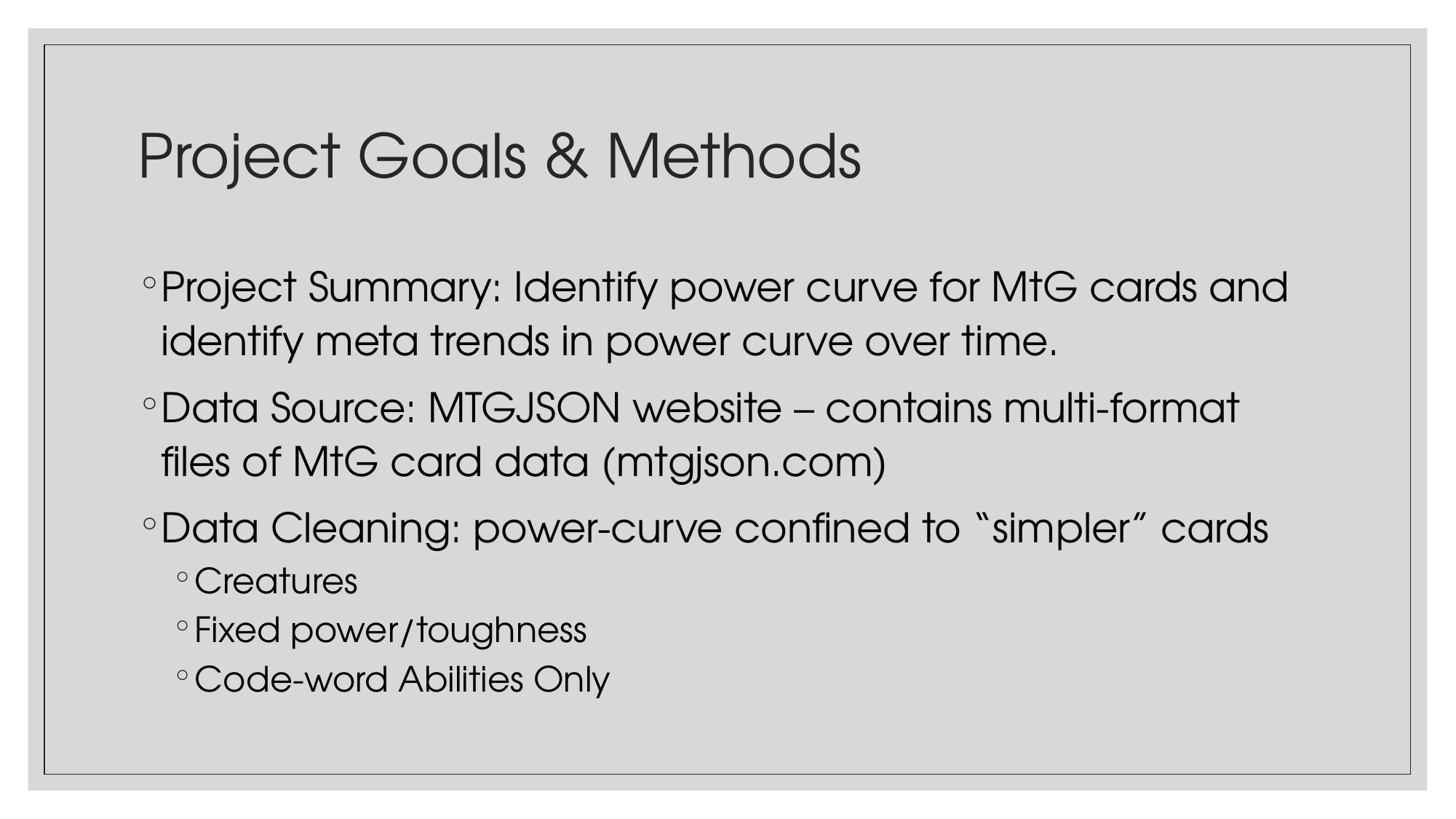

# Project Goals & Methods
Project Summary: Identify power curve for MtG cards and identify meta trends in power curve over time.
Data Source: MTGJSON website – contains multi-format files of MtG card data (mtgjson.com)
Data Cleaning: power-curve confined to “simpler” cards
Creatures
Fixed power/toughness
Code-word Abilities Only